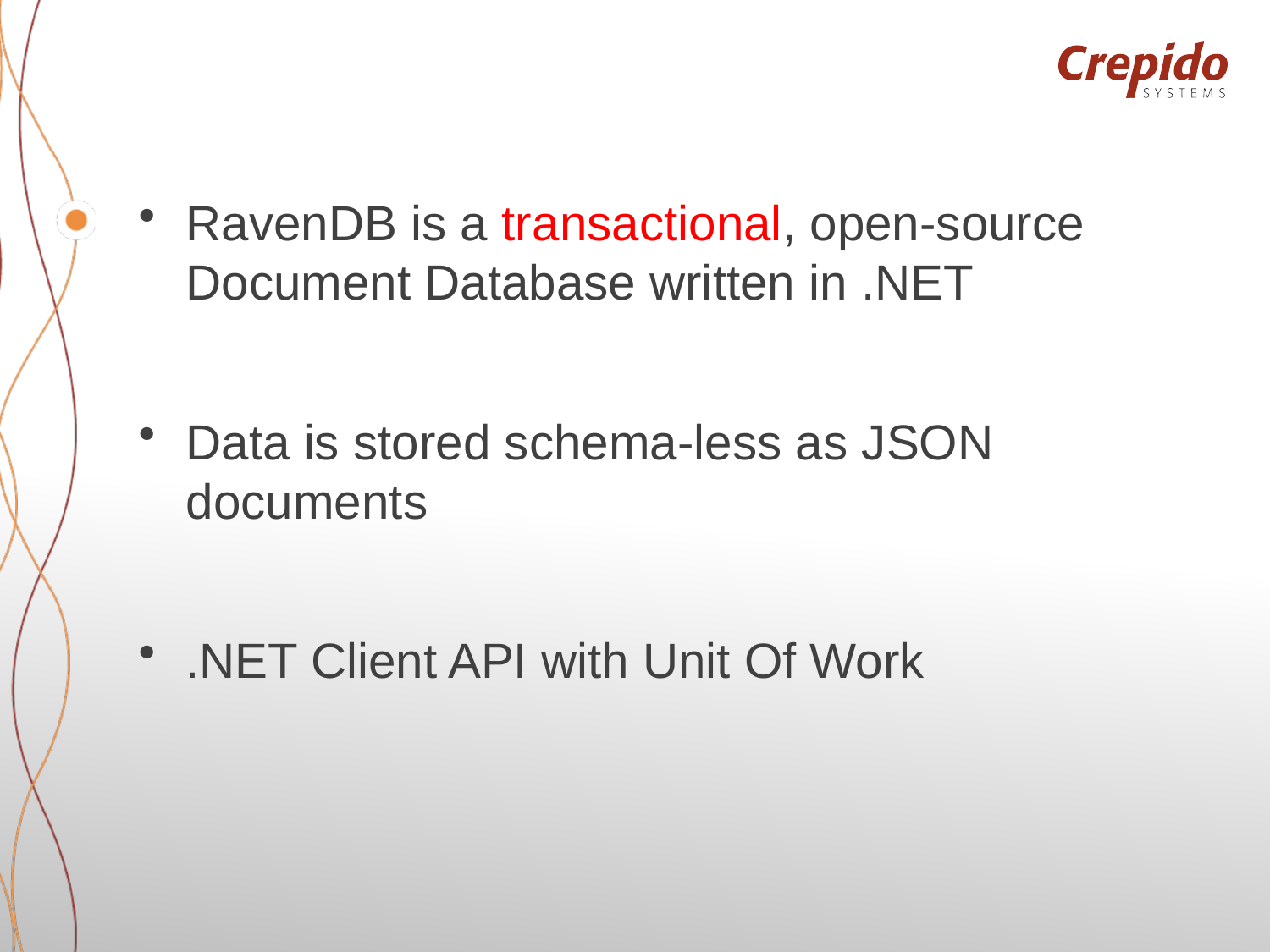

RavenDB is a transactional, open-source Document Database written in .NET

Data is stored schema-less as JSON documents

.NET Client API with Unit Of Work